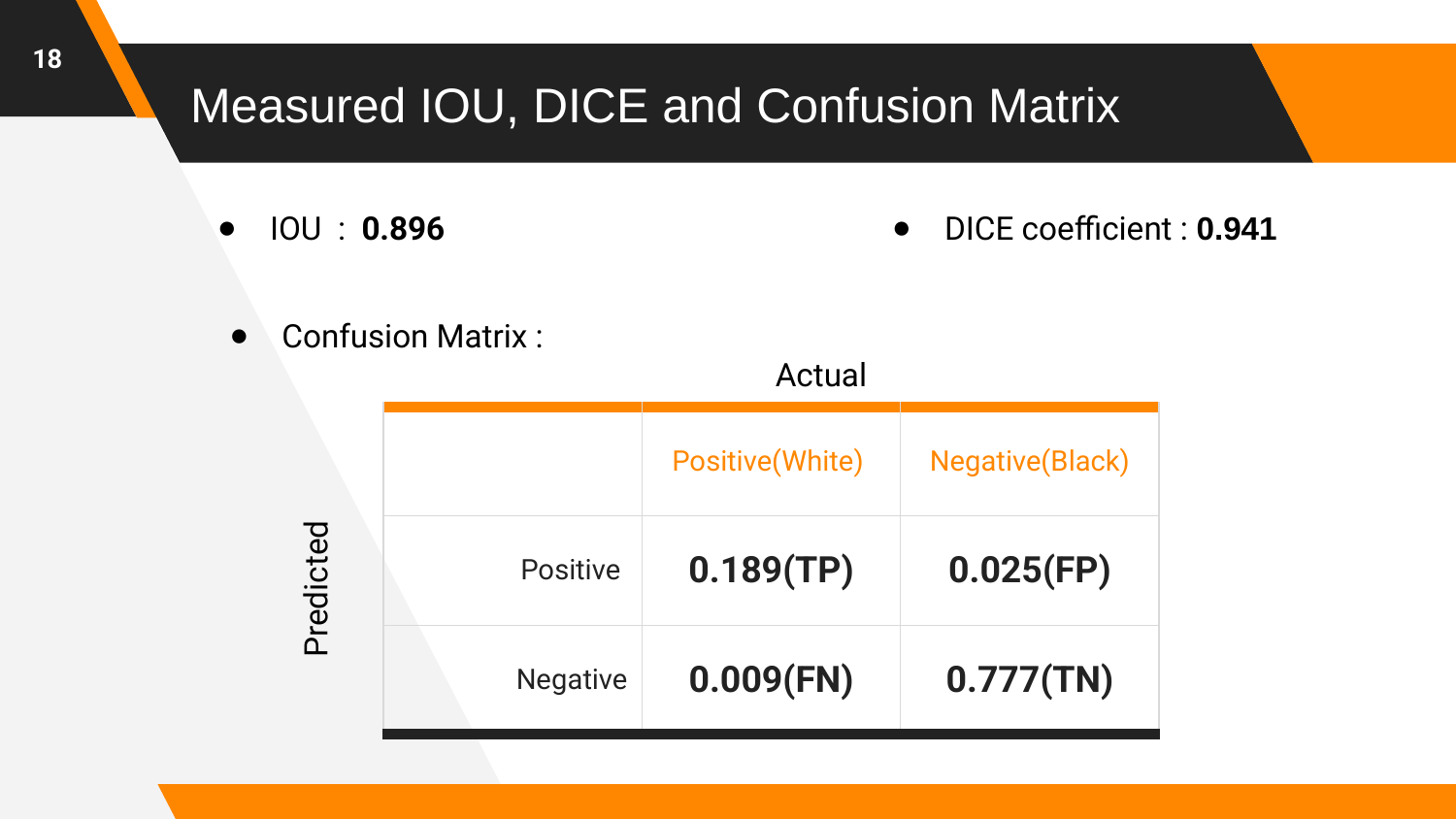

18
# Measured IOU, DICE and Confusion Matrix
IOU  :  0.896
DICE coefficient : 0.941

Confusion Matrix :
Actual
|  | Positive(White) | Negative(Black) |
| --- | --- | --- |
| Positive | 0.189(TP) | 0.025(FP) |
| Negative | 0.009(FN) | 0.777(TN) |
Predicted